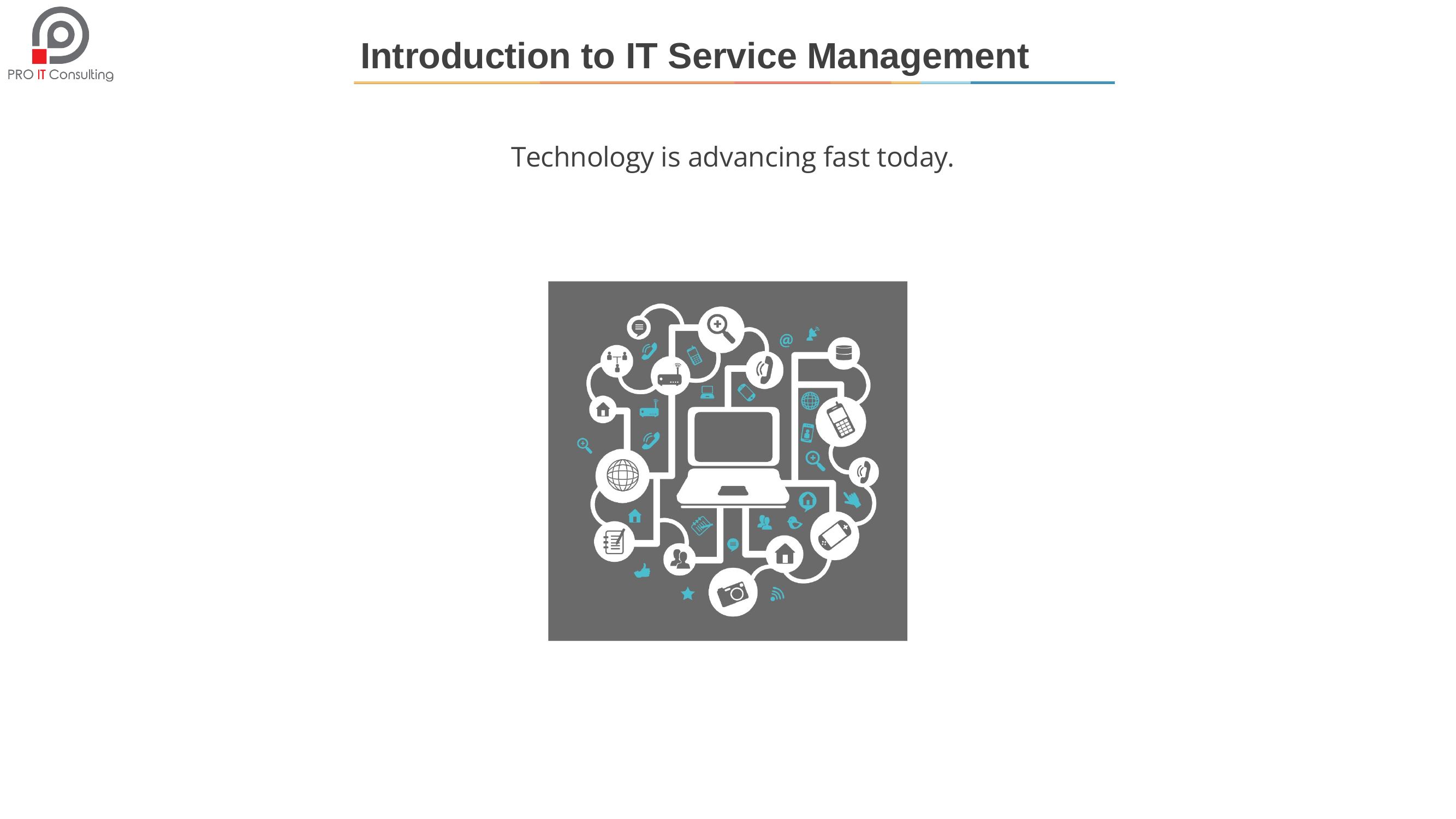

# Introduction to IT Service Management

Technology is advancing fast today.